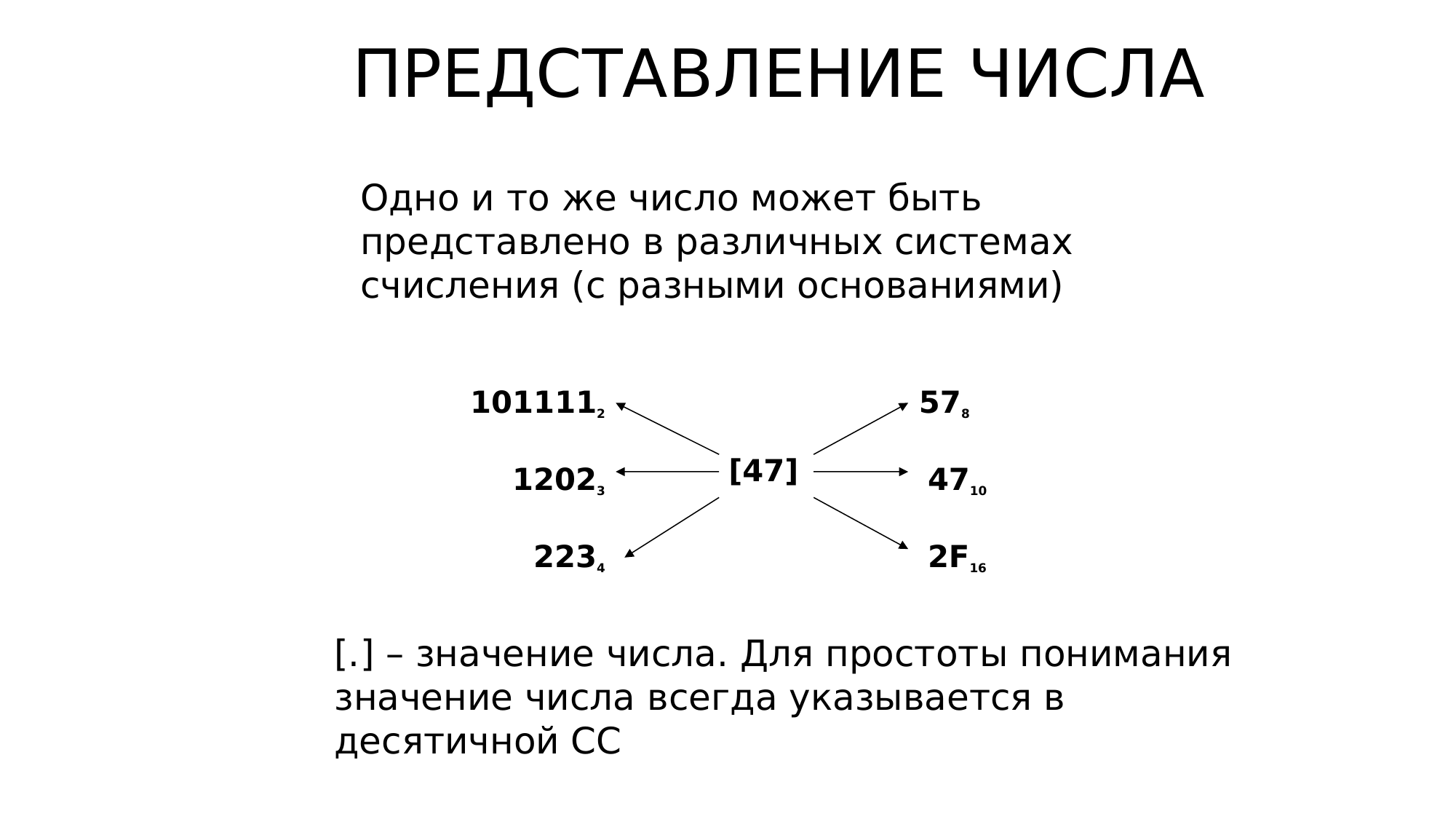

# ПРЕДСТАВЛЕНИЕ ЧИСЛА
Одно и то же число может быть представлено в различных системах счисления (с разными основаниями)
1011112
578

[47]
12023
4710

2234
2F16
[.] – значение числа. Для простоты понимания значение числа всегда указывается в десятичной СС